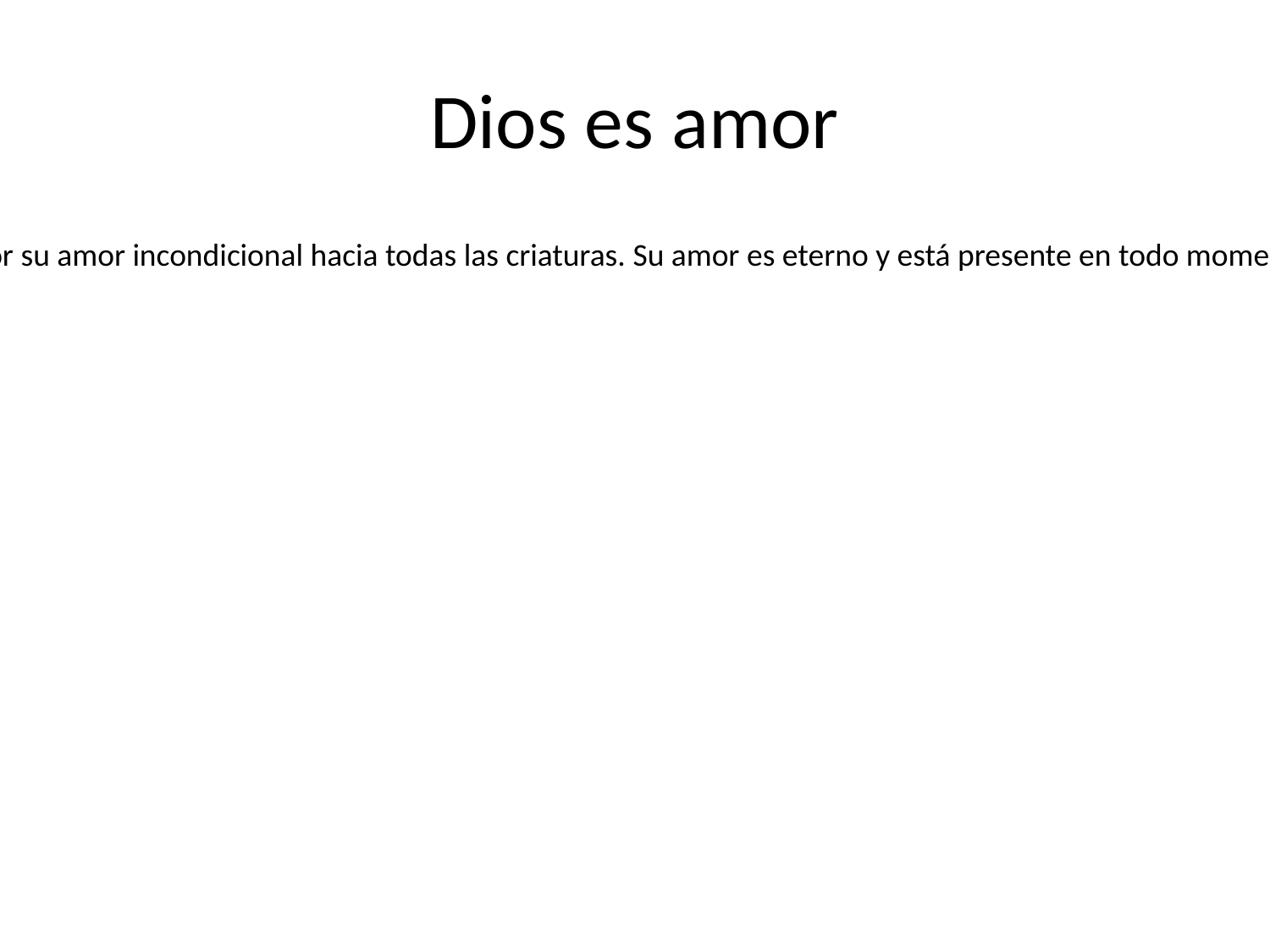

# Dios es amor

Dios, como ser supremo, se caracteriza por su amor incondicional hacia todas las criaturas. Su amor es eterno y está presente en todo momento de nuestras vidas.